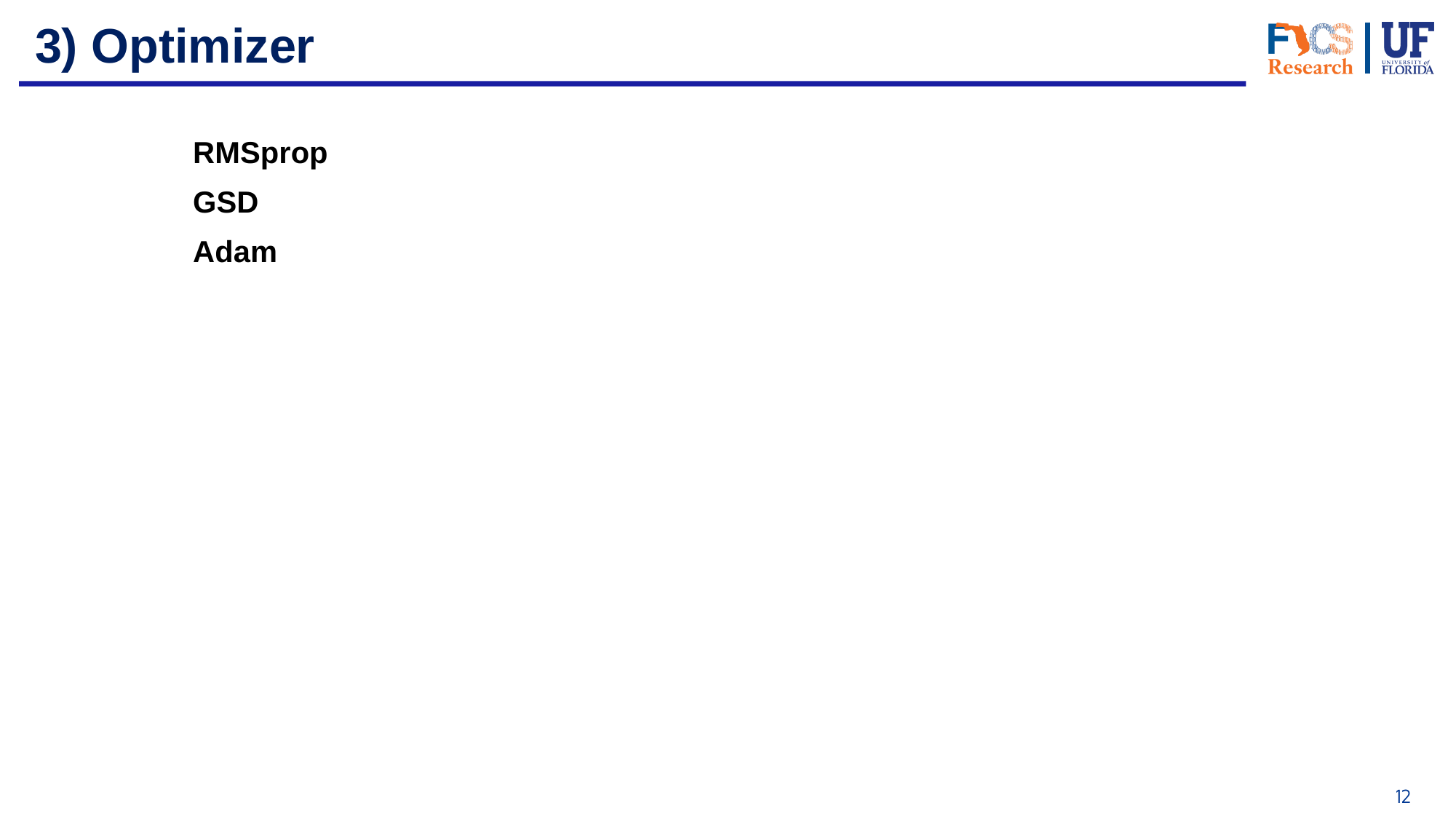

# 3) Optimizer
	RMSprop
	GSD
	Adam
12